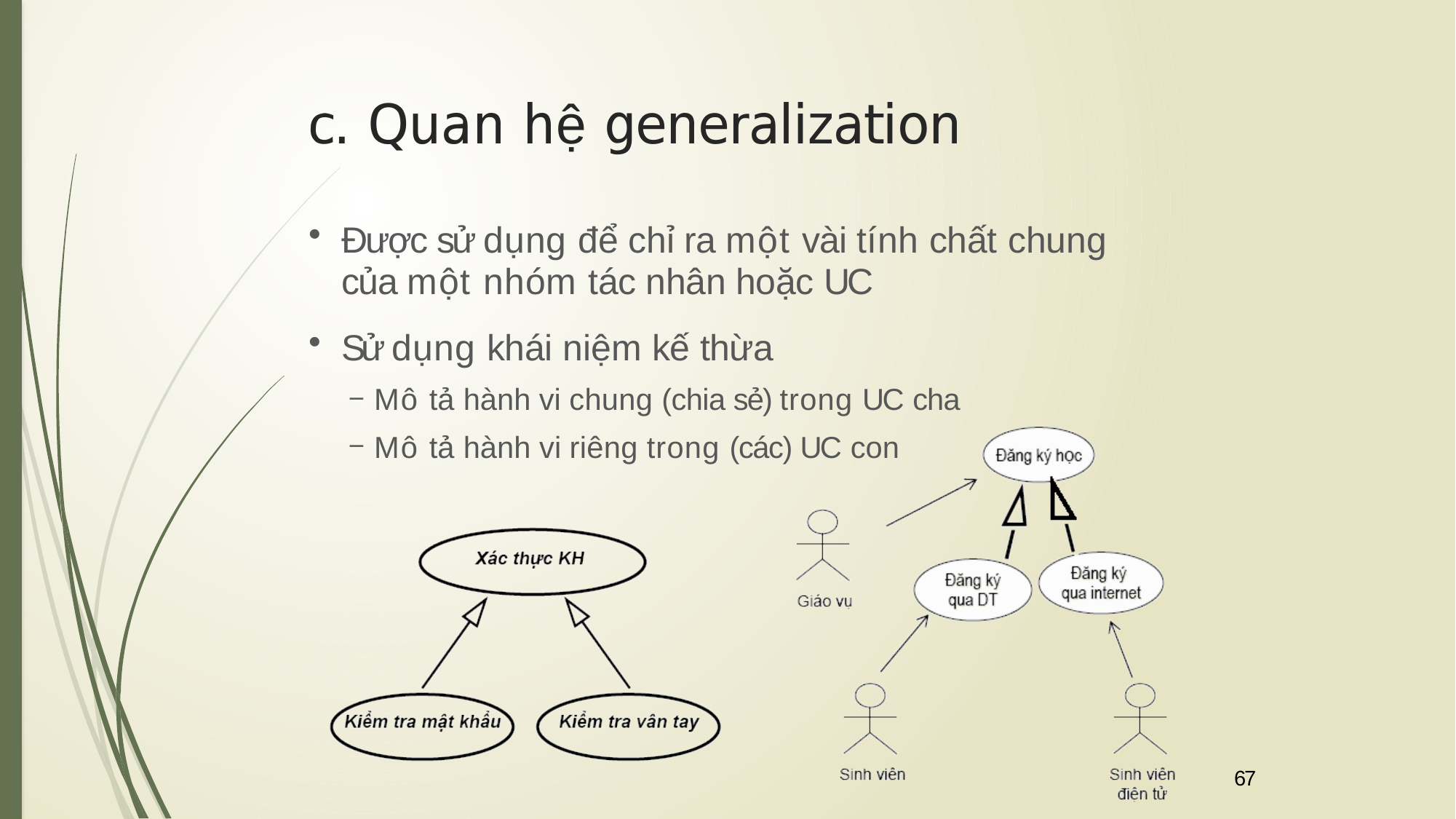

# c. Quan hệ generalization
Được sử dụng để chỉ ra một vài tính chất chung
của một nhóm tác nhân hoặc UC
Sử dụng khái niệm kế thừa
Mô tả hành vi chung (chia sẻ) trong UC cha
Mô tả hành vi riêng trong (các) UC con

67